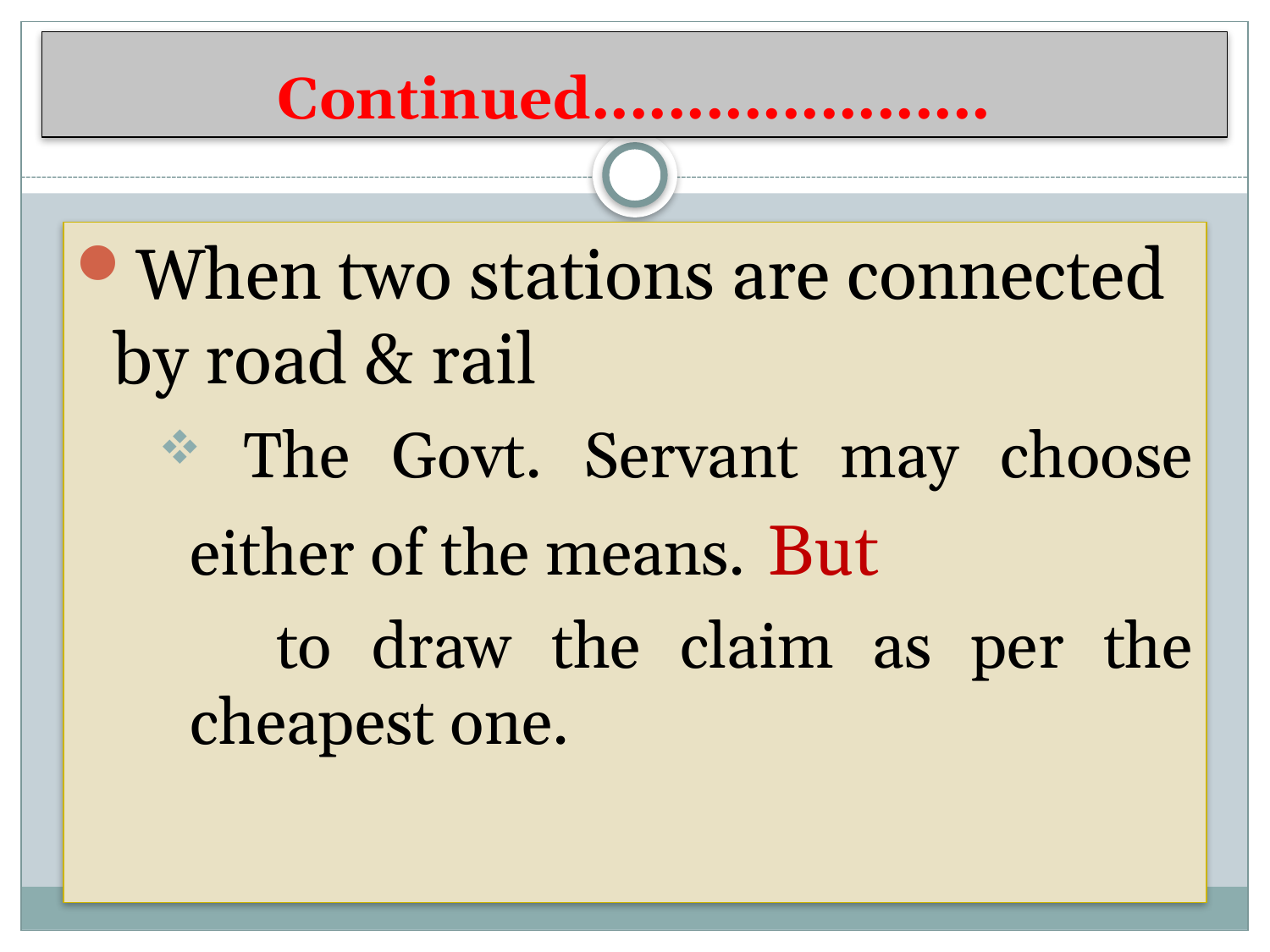

# Continued.....................
When two stations are connected by road & rail
 The Govt. Servant may choose either of the means. But
   to draw the claim as per the cheapest one.